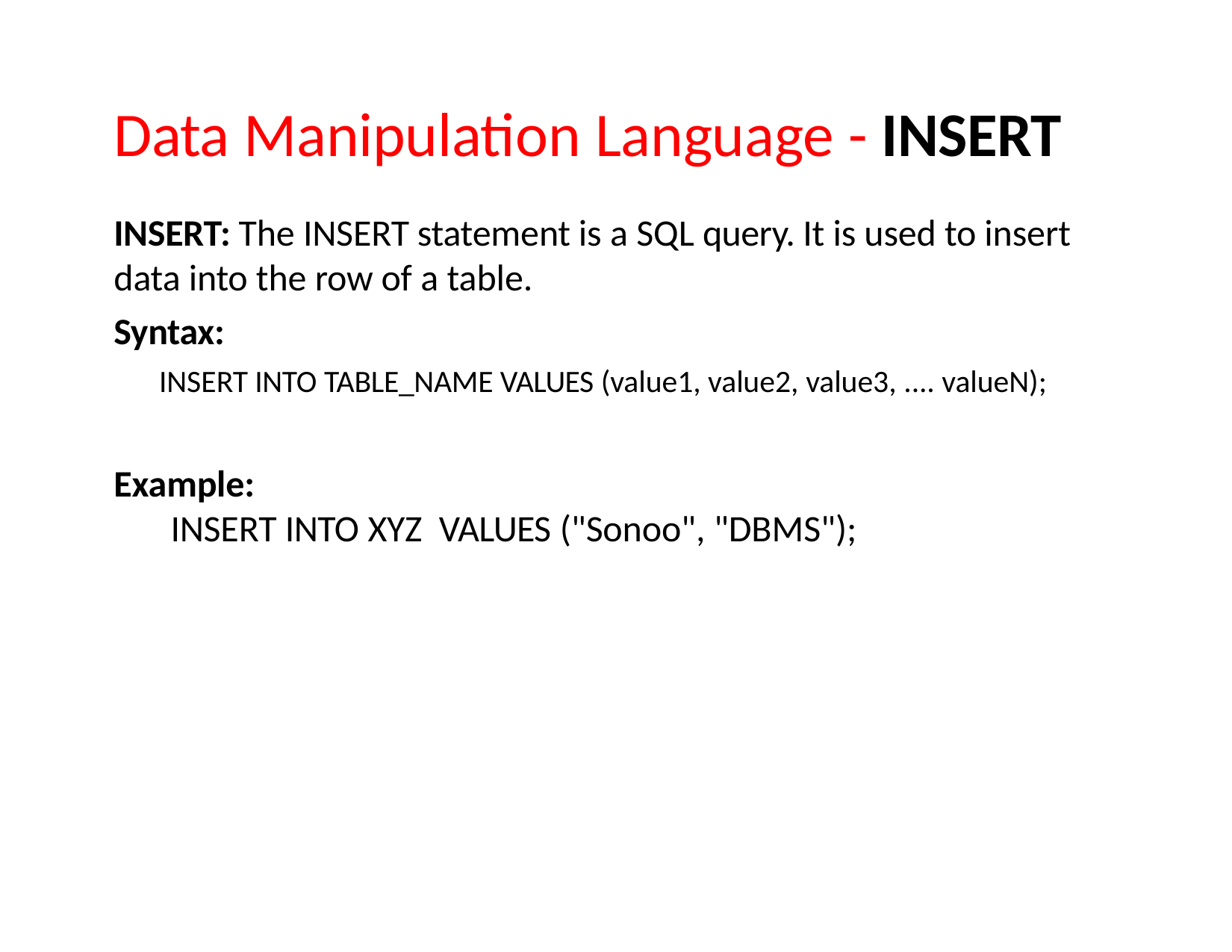

# Data Manipulation Language - INSERT
INSERT: The INSERT statement is a SQL query. It is used to insert  data into the row of a table.
Syntax:
INSERT INTO TABLE_NAME VALUES (value1, value2, value3, .... valueN);

Example:
INSERT INTO XYZ  VALUES ("Sonoo", "DBMS");